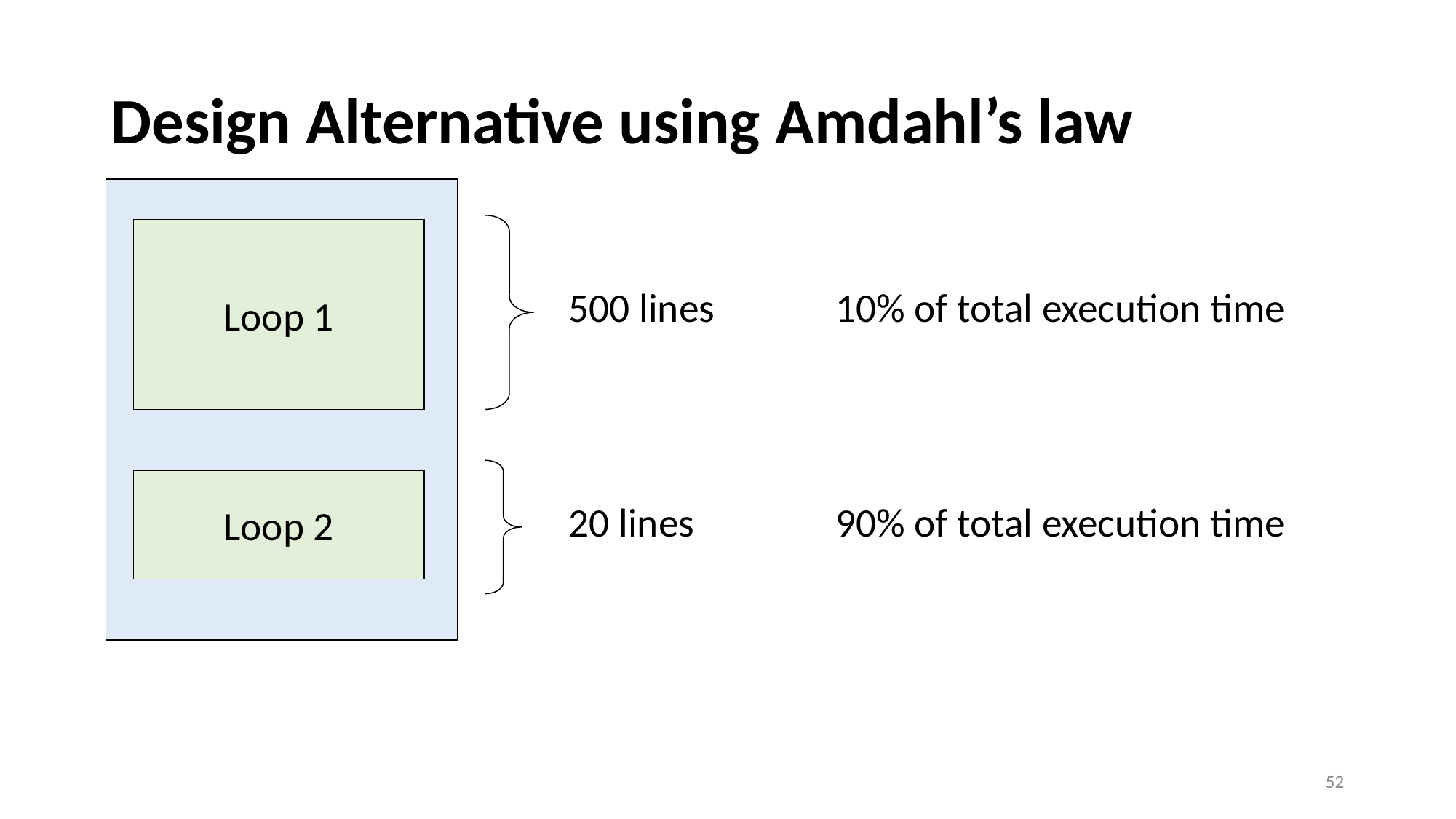

# Design Alternative using Amdahl’s law

Loop 1
500 lines
10% of total execution time

Loop 2
20 lines
90% of total execution time
52